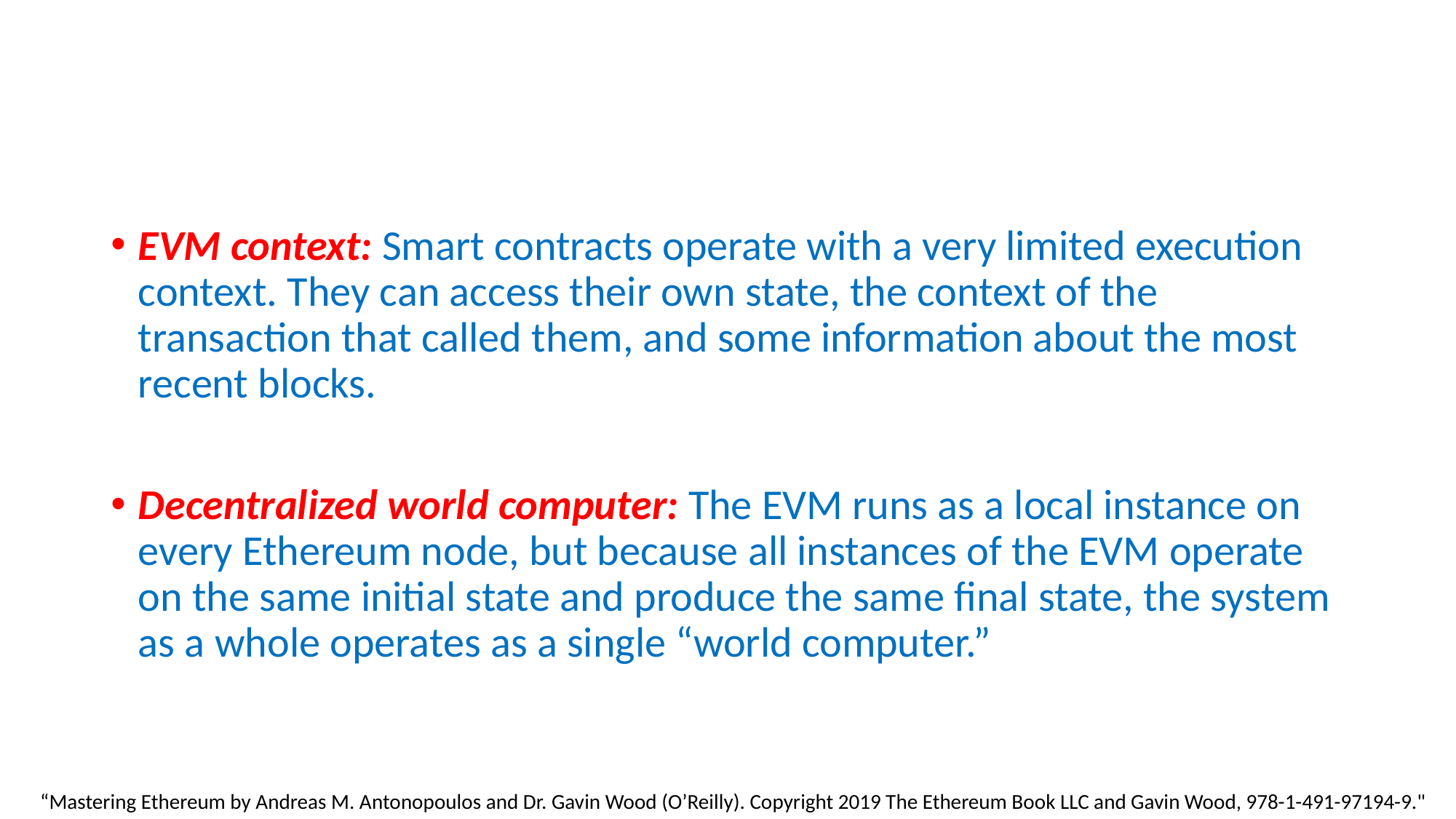

#
EVM context: Smart contracts operate with a very limited execution context. They can access their own state, the context of the transaction that called them, and some information about the most recent blocks.

Decentralized world computer: The EVM runs as a local instance on every Ethereum node, but because all instances of the EVM operate on the same initial state and produce the same final state, the system as a whole operates as a single “world computer.”
“Mastering Ethereum by Andreas M. Antonopoulos and Dr. Gavin Wood (O’Reilly). Copyright 2019 The Ethereum Book LLC and Gavin Wood, 978-1-491-97194-9."